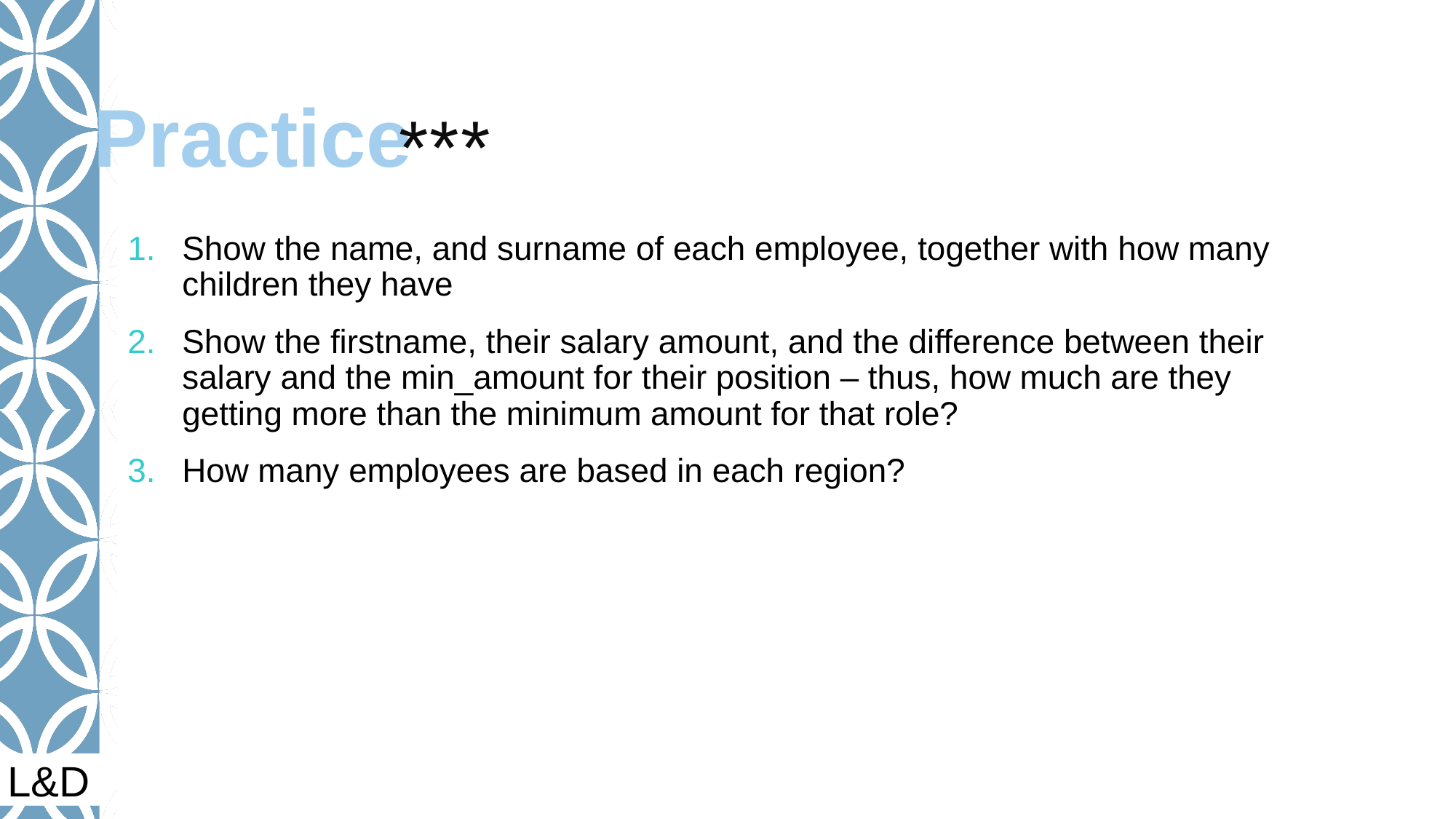

# ***
Show the name, and surname of each employee, together with how many children they have
Show the firstname, their salary amount, and the difference between their salary and the min_amount for their position – thus, how much are they getting more than the minimum amount for that role?
How many employees are based in each region?

L&D